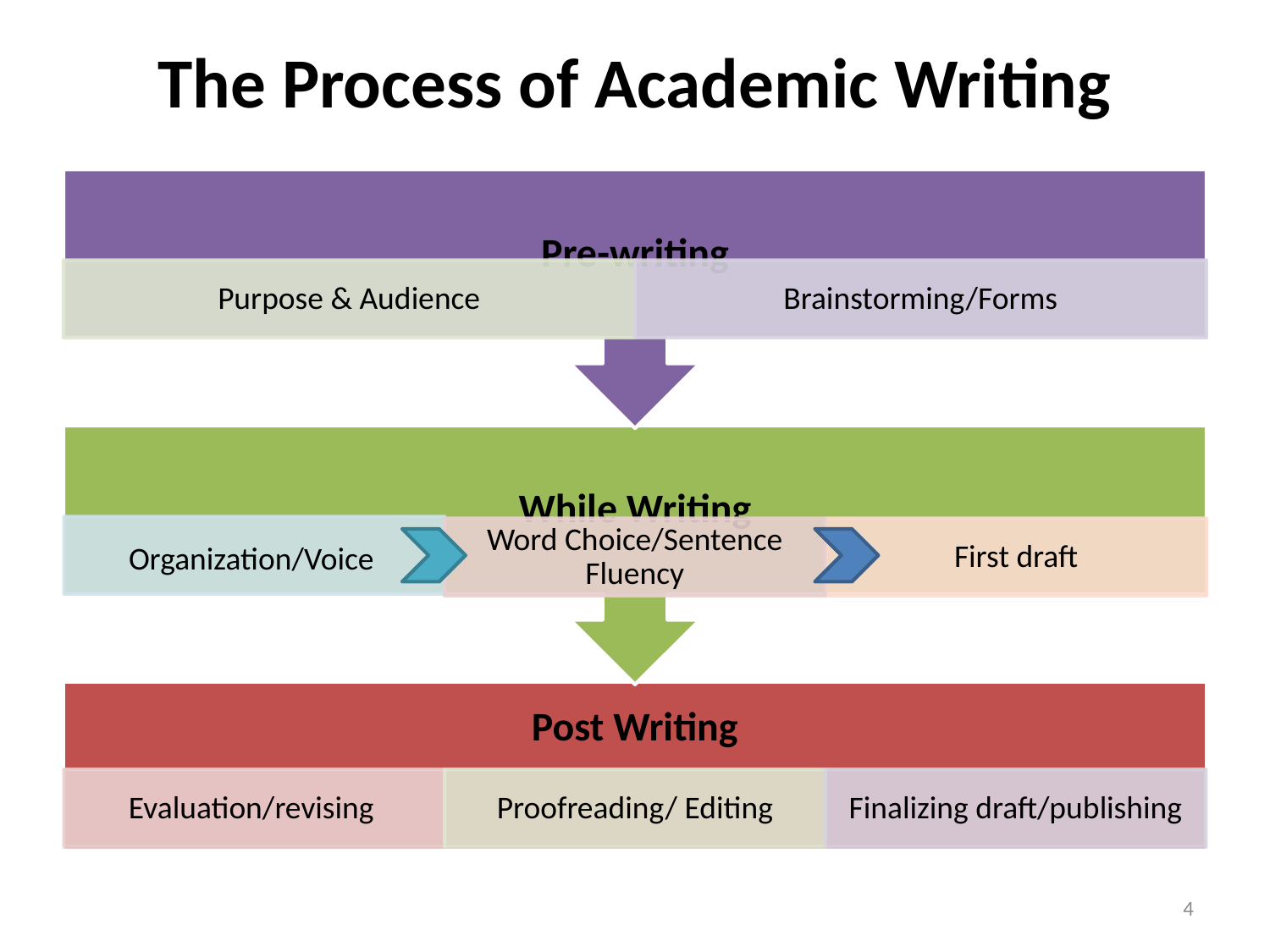

# The Process of Academic Writing
Post Writing
Evaluation/revising
Proofreading/ Editing
Finalizing draft/publishing
While Writing

Organization/Voice

First draft
Word Choice/Sentence Fluency
Pre-writing
Purpose & Audience
Brainstorming/Forms

4